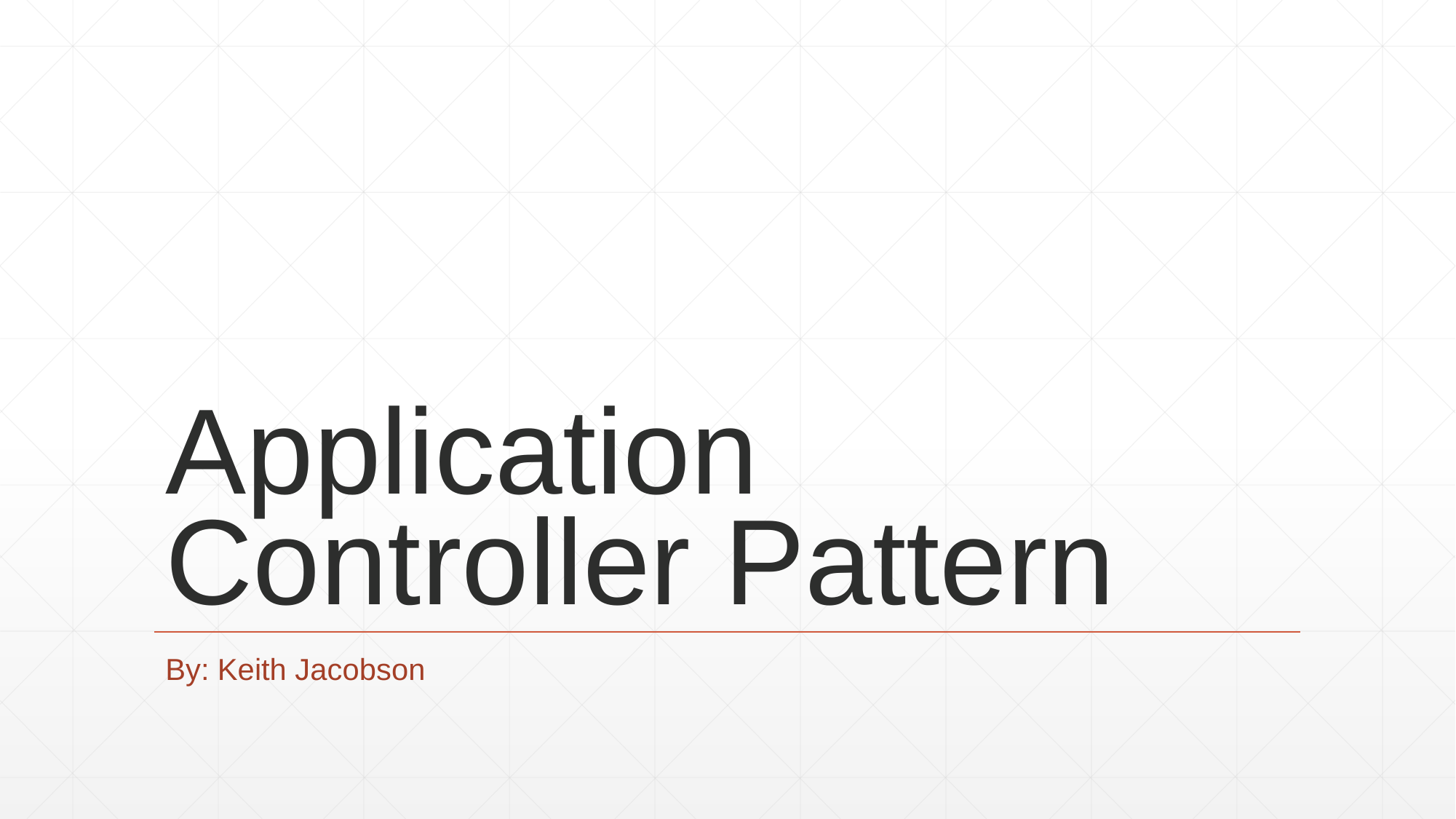

# Application Controller Pattern
By: Keith Jacobson